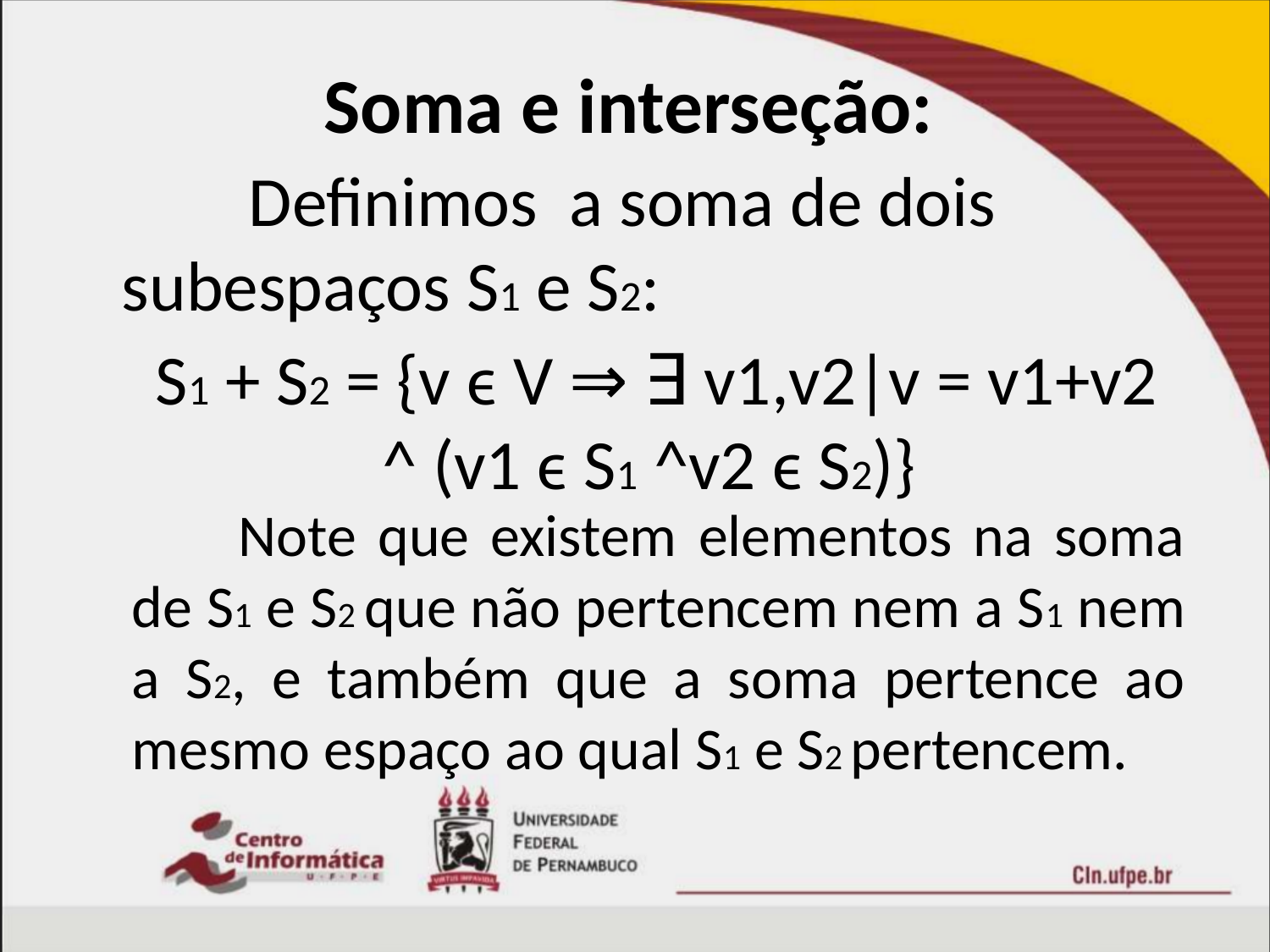

# Soma e interseção:
	Definimos  a soma de dois subespaços S1 e S2:
 S1 + S2 = {v ϵ V ⇒ ∃ v1,v2|v = v1+v2 ^ (v1 ϵ S1 ^v2 ϵ S2)}
	Note que existem elementos na soma de S1 e S2 que não pertencem nem a S1 nem a S2, e também que a soma pertence ao mesmo espaço ao qual S1 e S2 pertencem.